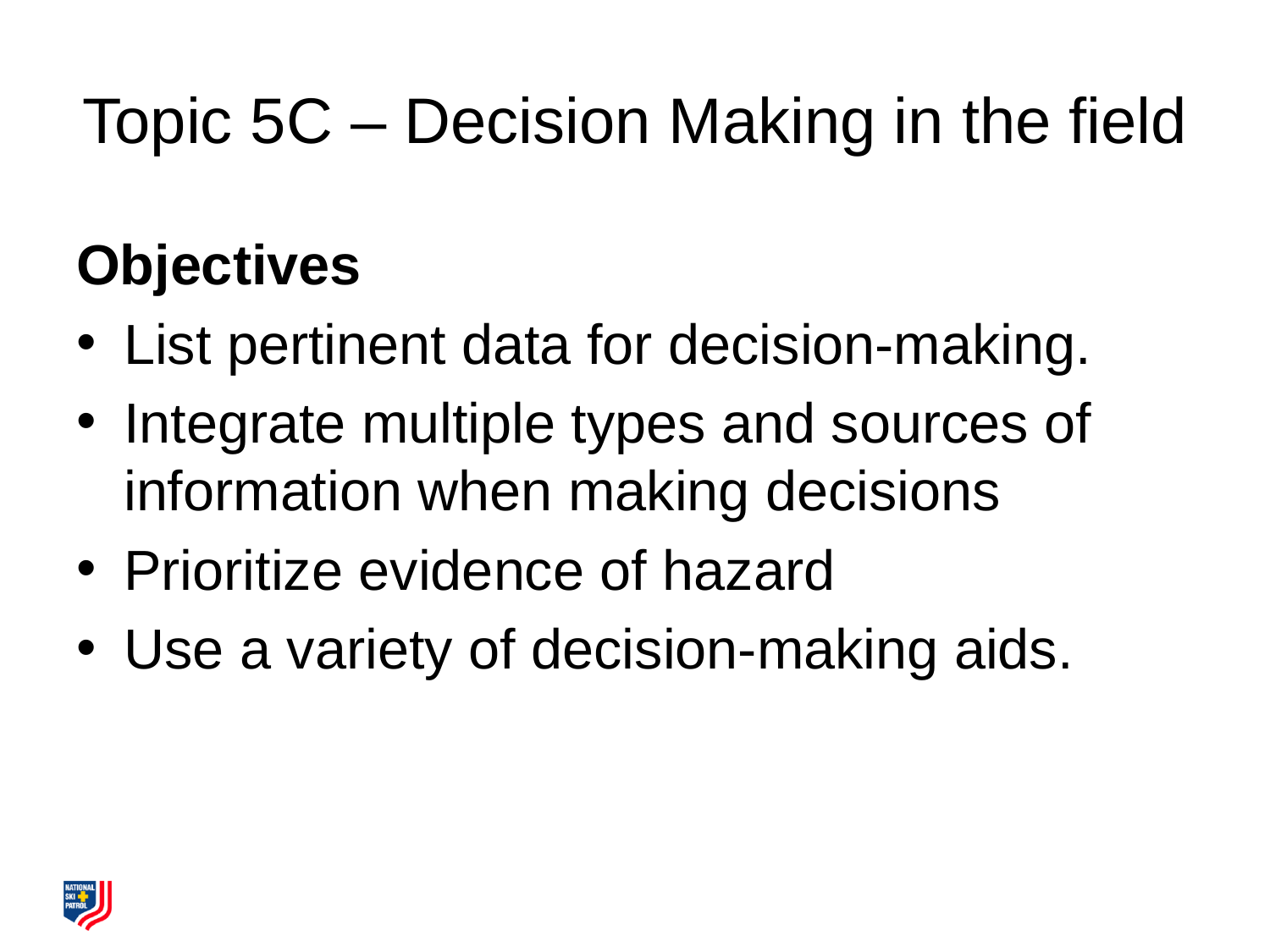

# Topic 5C – Decision Making in the field
Objectives
List pertinent data for decision-making.
Integrate multiple types and sources of information when making decisions
Prioritize evidence of hazard
Use a variety of decision-making aids.